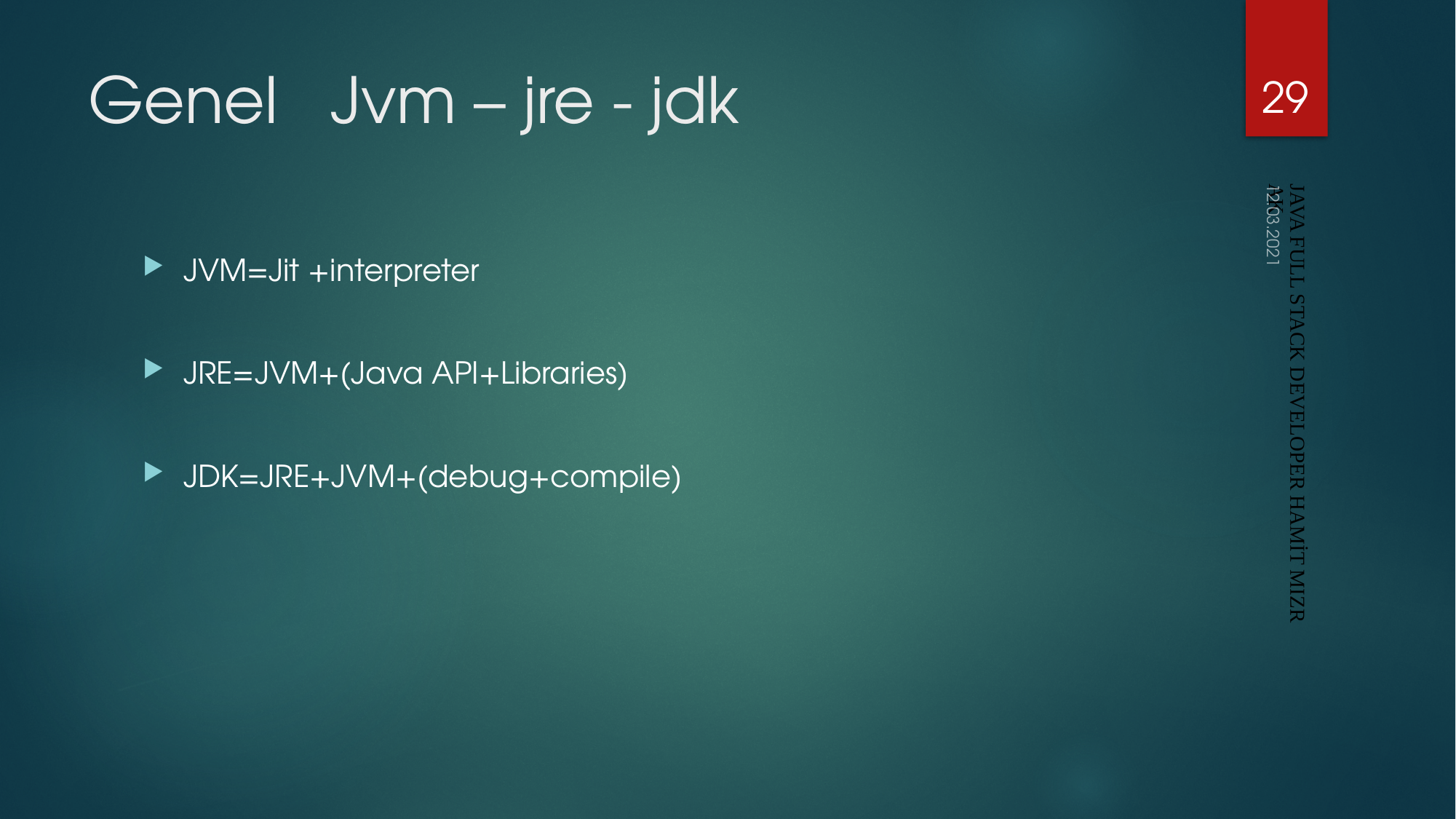

29
# Genel   Jvm – jre - jdk
12.03.2021
JVM=Jit +interpreter

JRE=JVM+(Java API+Libraries)

JDK=JRE+JVM+(debug+compile)
JAVA FULL STACK DEVELOPER HAMİT MIZRAK